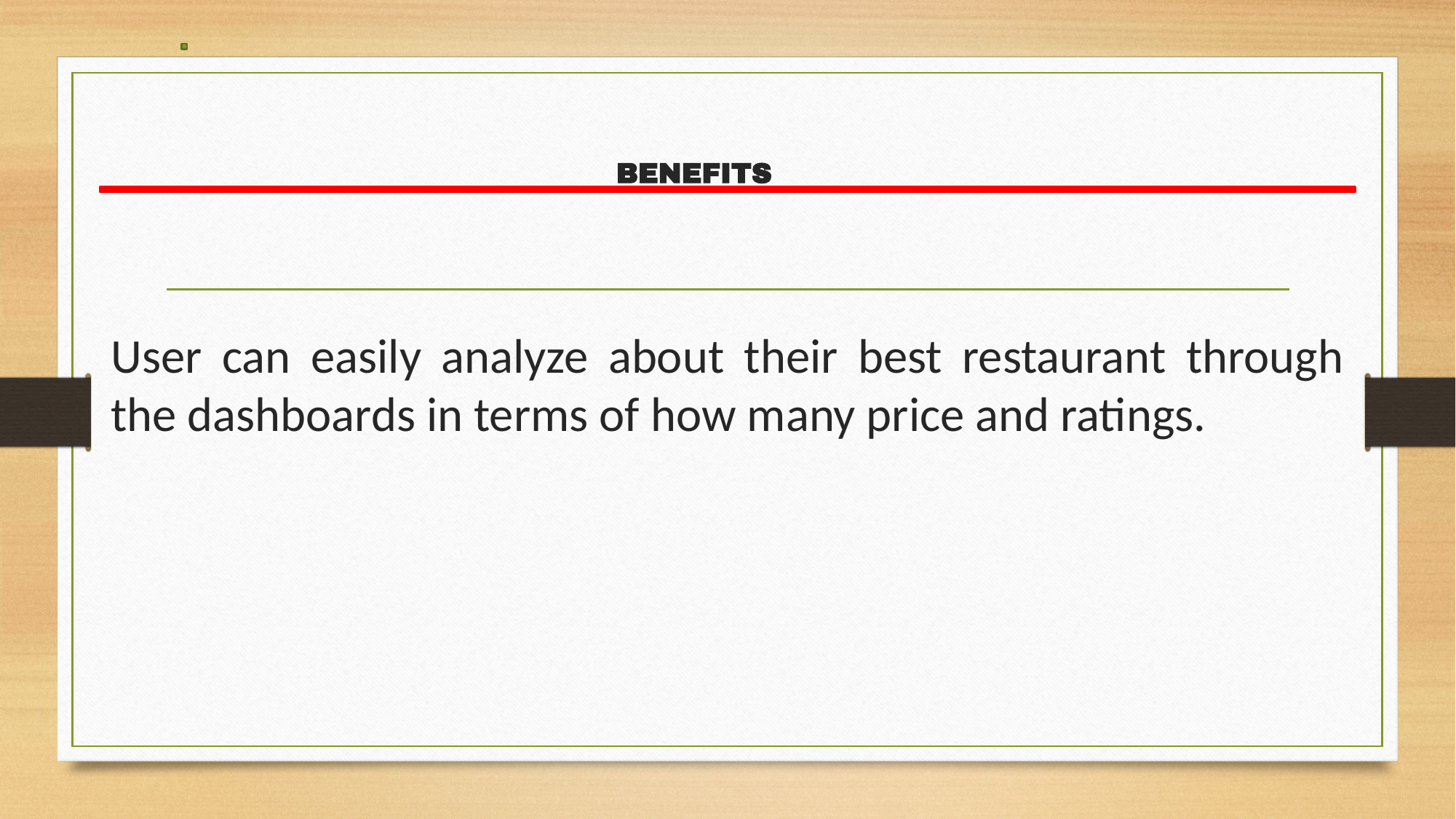

# BENEFITS

User can easily analyze about their best restaurant through the dashboards in terms of how many price and ratings.